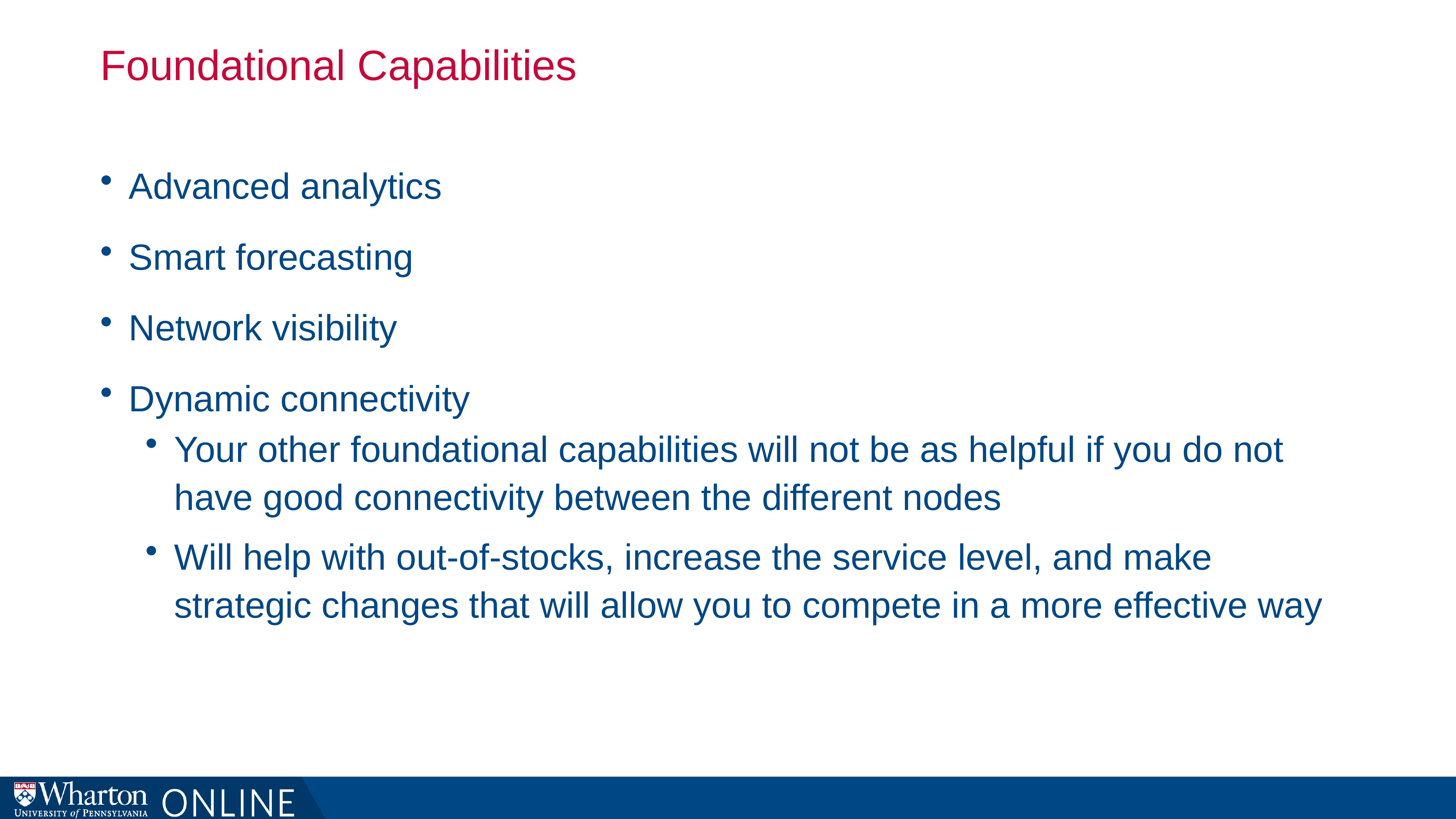

# Foundational Capabilities
Advanced analytics
Smart forecasting
Network visibility
Dynamic connectivity
Your other foundational capabilities will not be as helpful if you do not have good connectivity between the different nodes
Will help with out-of-stocks, increase the service level, and make strategic changes that will allow you to compete in a more effective way